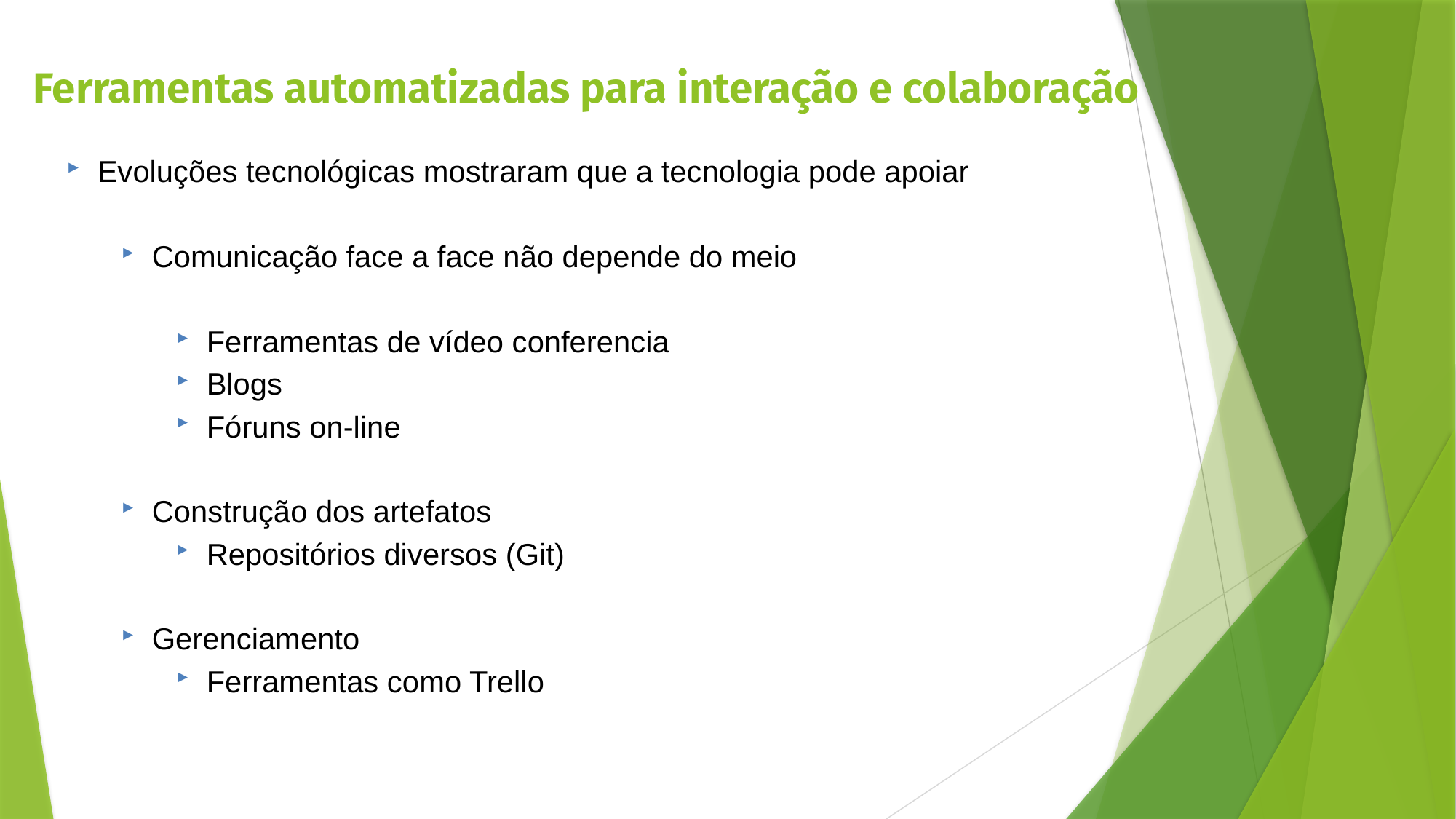

Ferramentas automatizadas para interação e colaboração
Evoluções tecnológicas mostraram que a tecnologia pode apoiar

Comunicação face a face não depende do meio

Ferramentas de vídeo conferencia
Blogs
Fóruns on-line

Construção dos artefatos
Repositórios diversos (Git)

Gerenciamento
Ferramentas como Trello